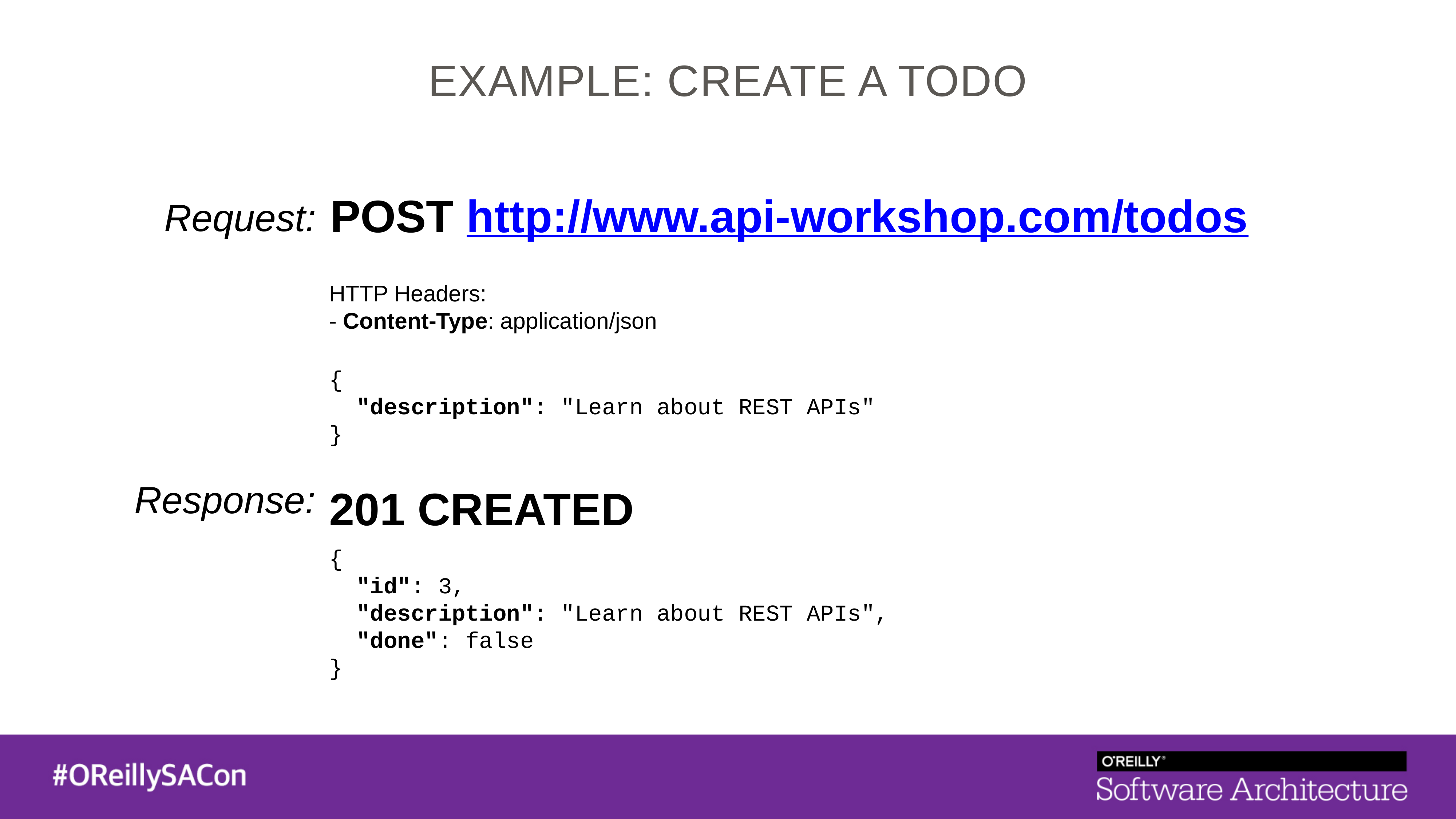

example: create a todo
POST http://www.api-workshop.com/todos
Request:
Response:
HTTP Headers:
- Content-Type: application/json
{
  "description": "Learn about REST APIs"
}
201 CREATED
{
  "id": 3,
  "description": "Learn about REST APIs",
  "done": false
}